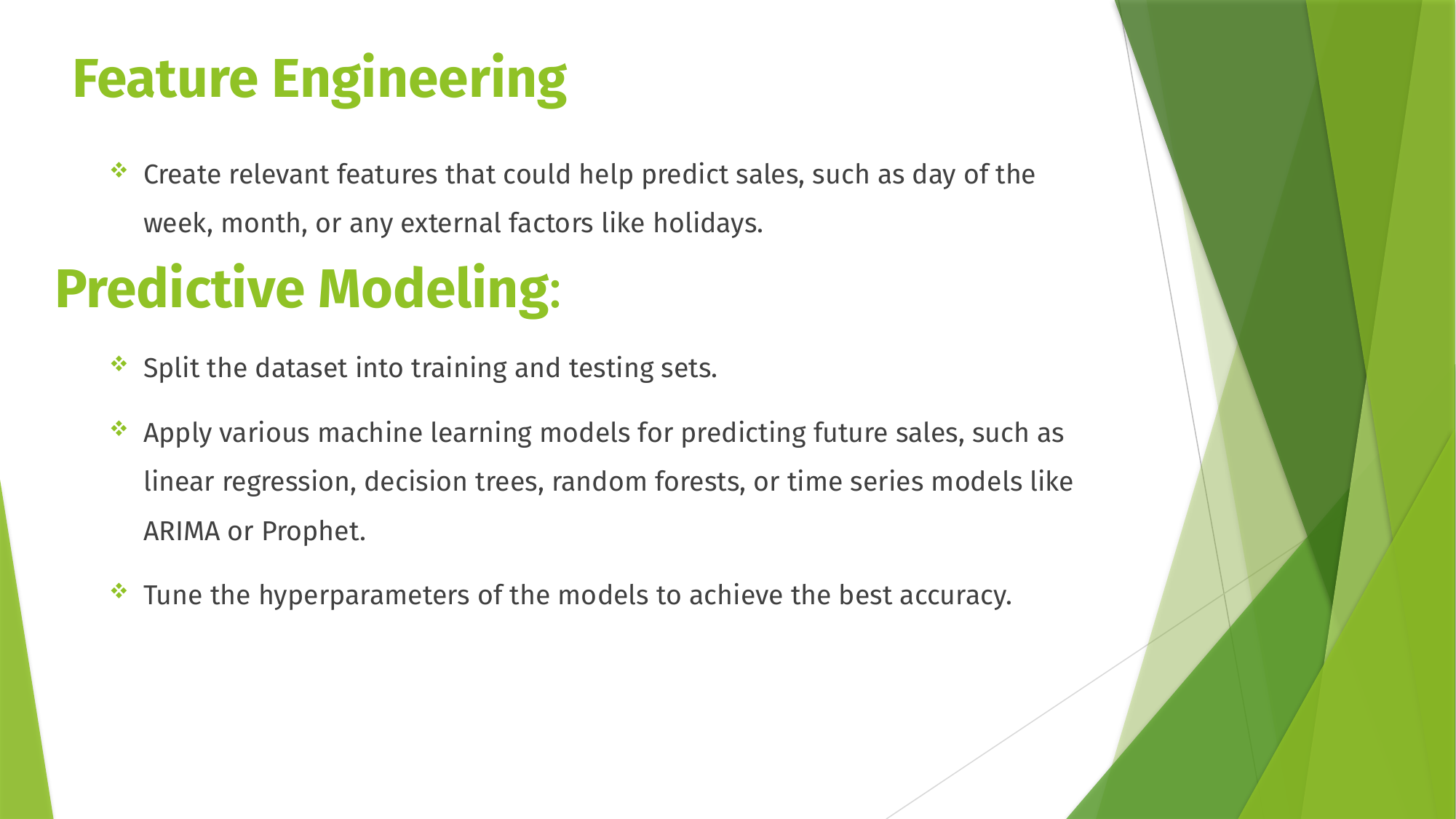

# Feature Engineering
Create relevant features that could help predict sales, such as day of the week, month, or any external factors like holidays.
Predictive Modeling:
Split the dataset into training and testing sets.
Apply various machine learning models for predicting future sales, such as linear regression, decision trees, random forests, or time series models like ARIMA or Prophet.
Tune the hyperparameters of the models to achieve the best accuracy.